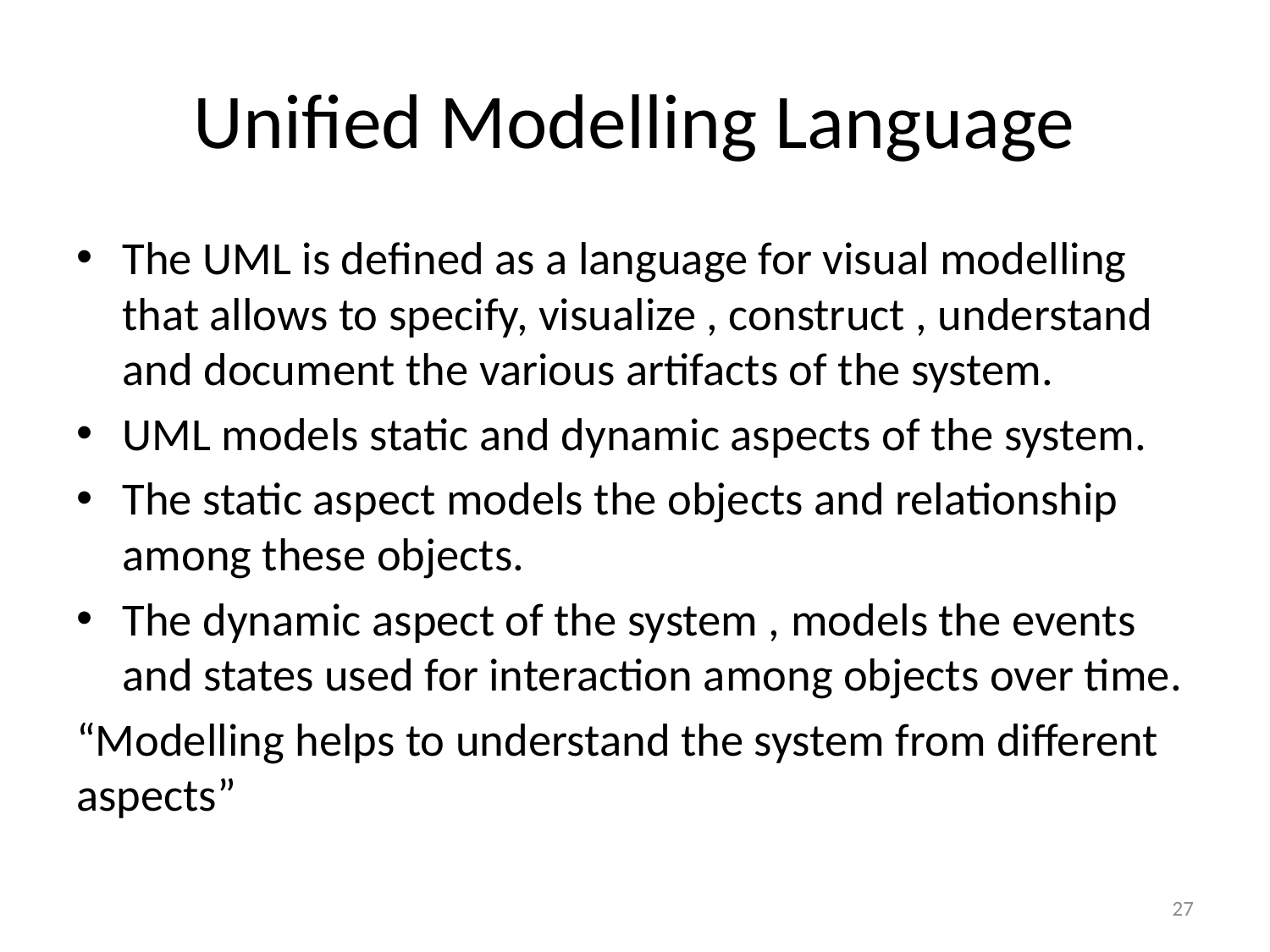

# Unified Modelling Language
The UML is defined as a language for visual modelling that allows to specify, visualize , construct , understand and document the various artifacts of the system.
UML models static and dynamic aspects of the system.
The static aspect models the objects and relationship among these objects.
The dynamic aspect of the system , models the events and states used for interaction among objects over time.
“Modelling helps to understand the system from different aspects”
27